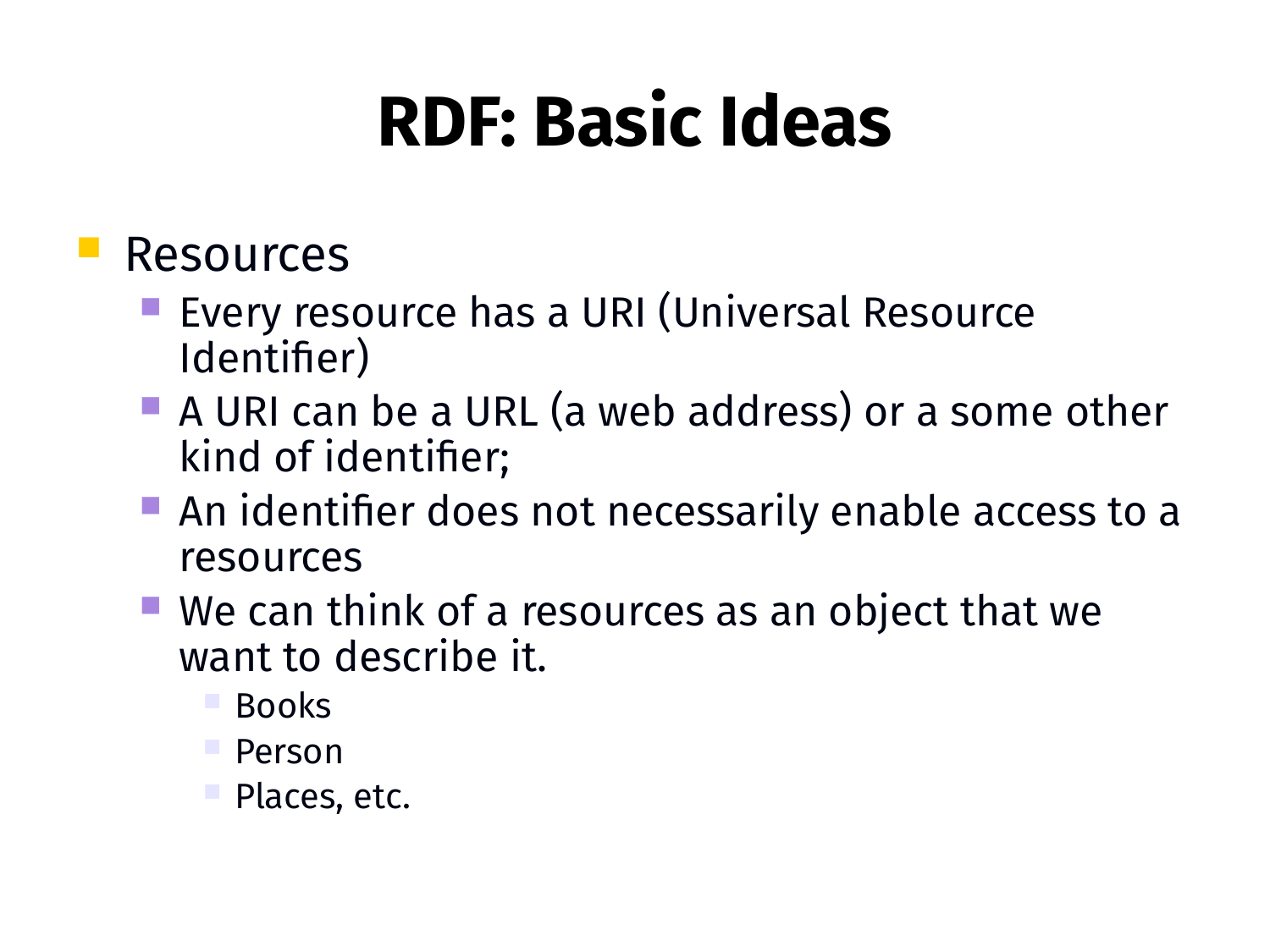

# RDF: Basic Ideas
Resources
Every resource has a URI (Universal Resource Identifier)
A URI can be a URL (a web address) or a some other kind of identifier;
An identifier does not necessarily enable access to a resources
We can think of a resources as an object that we want to describe it.
Books
Person
Places, etc.
26